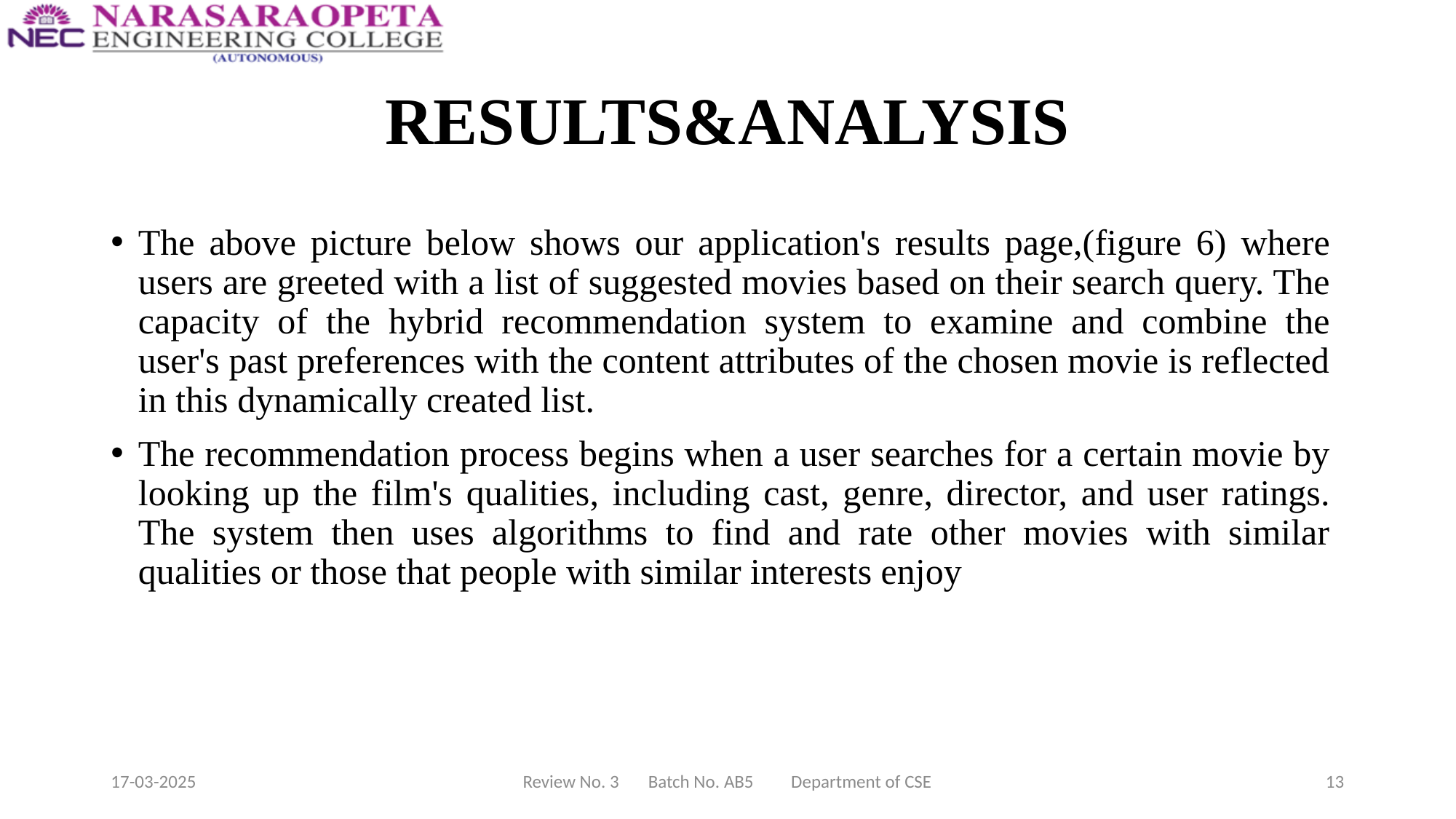

# RESULTS&ANALYSIS
The above picture below shows our application's results page,(figure 6) where users are greeted with a list of suggested movies based on their search query. The capacity of the hybrid recommendation system to examine and combine the user's past preferences with the content attributes of the chosen movie is reflected in this dynamically created list.
The recommendation process begins when a user searches for a certain movie by looking up the film's qualities, including cast, genre, director, and user ratings. The system then uses algorithms to find and rate other movies with similar qualities or those that people with similar interests enjoy
17-03-2025
Review No. 3       Batch No. AB5         Department of CSE
13